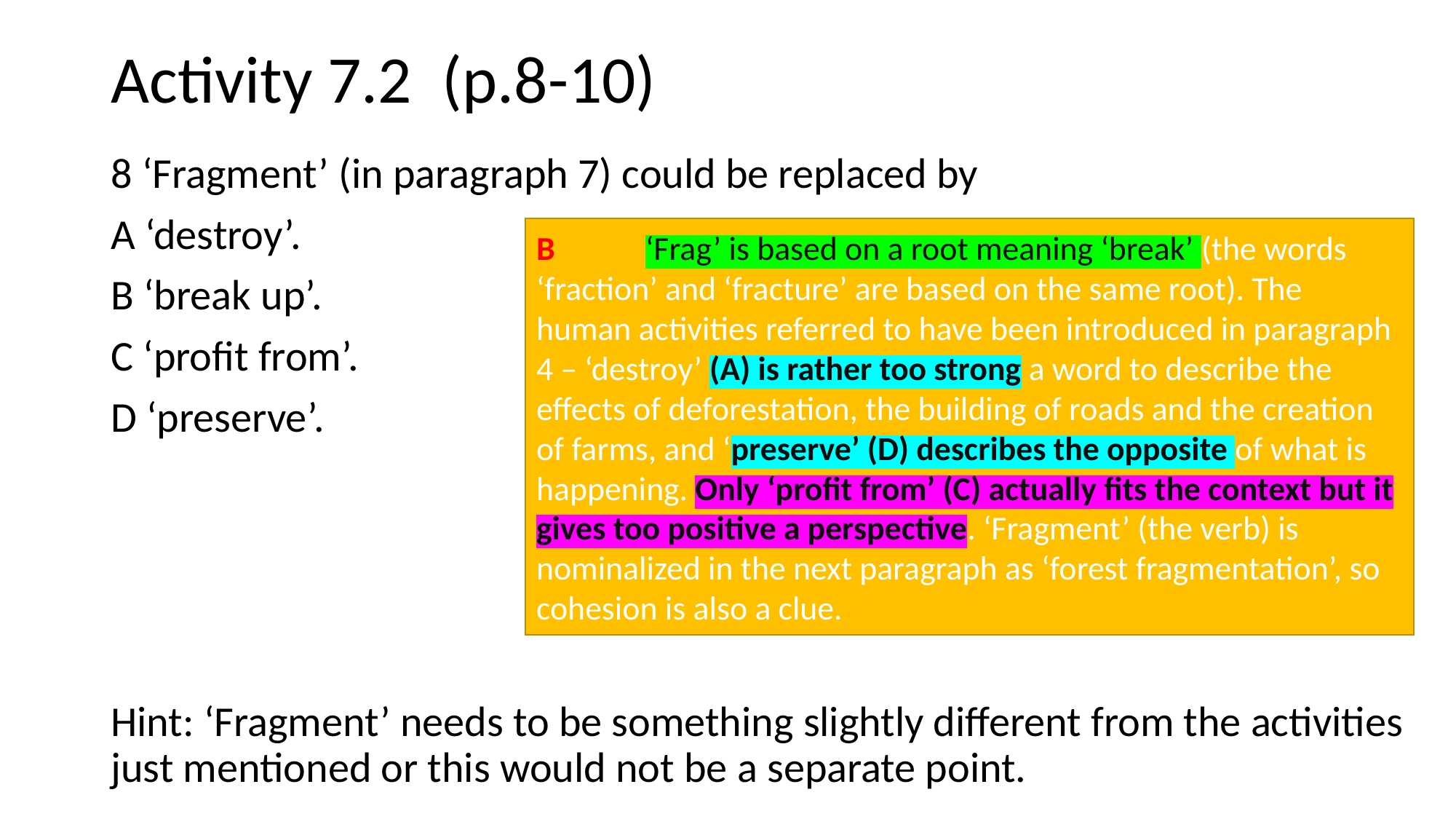

# Activity 7.2  (p.8-10)
8 ‘Fragment’ (in paragraph 7) could be replaced by
A ‘destroy’.
B ‘break up’.
C ‘profit from’.
D ‘preserve’.

Hint: ‘Fragment’ needs to be something slightly different from the activities just mentioned or this would not be a separate point.
B 	‘Frag’ is based on a root meaning ‘break’ (the words ‘fraction’ and ‘fracture’ are based on the same root). The human activities referred to have been introduced in paragraph 4 – ‘destroy’ (A) is rather too strong a word to describe the effects of deforestation, the building of roads and the creation of farms, and ‘preserve’ (D) describes the opposite of what is happening. Only ‘profit from’ (C) actually fits the context but it gives too positive a perspective. ‘Fragment’ (the verb) is nominalized in the next paragraph as ‘forest fragmentation’, so cohesion is also a clue.